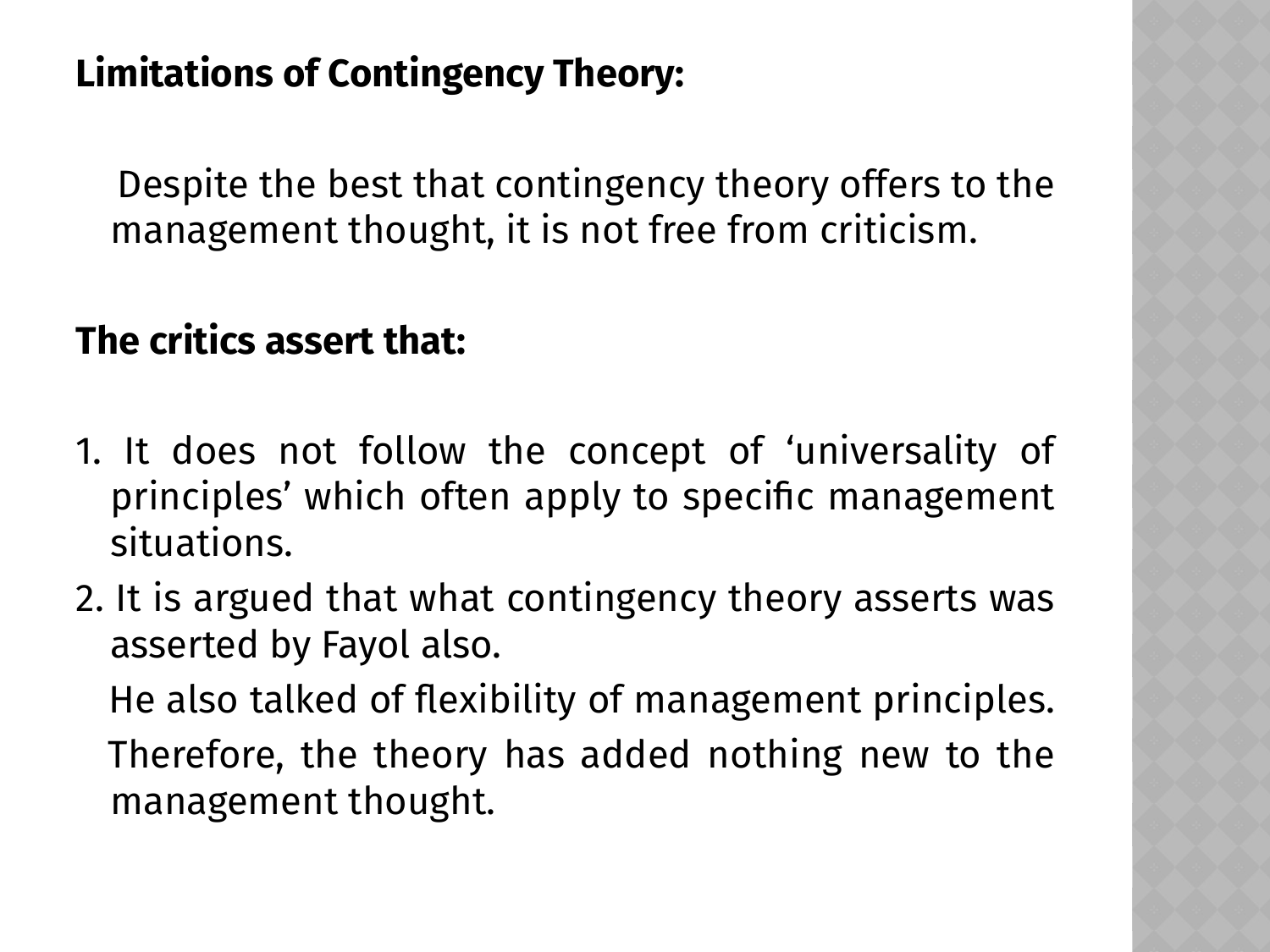

Limitations of Contingency Theory:

    Despite the best that contingency theory offers to the management thought, it is not free from criticism.

The critics assert that:

1. It does not follow the concept of ‘universality of principles’ which often apply to specific management situations.
2. It is argued that what contingency theory asserts was asserted by Fayol also.
   He also talked of flexibility of management principles.
  Therefore, the theory has added nothing new to the management thought.